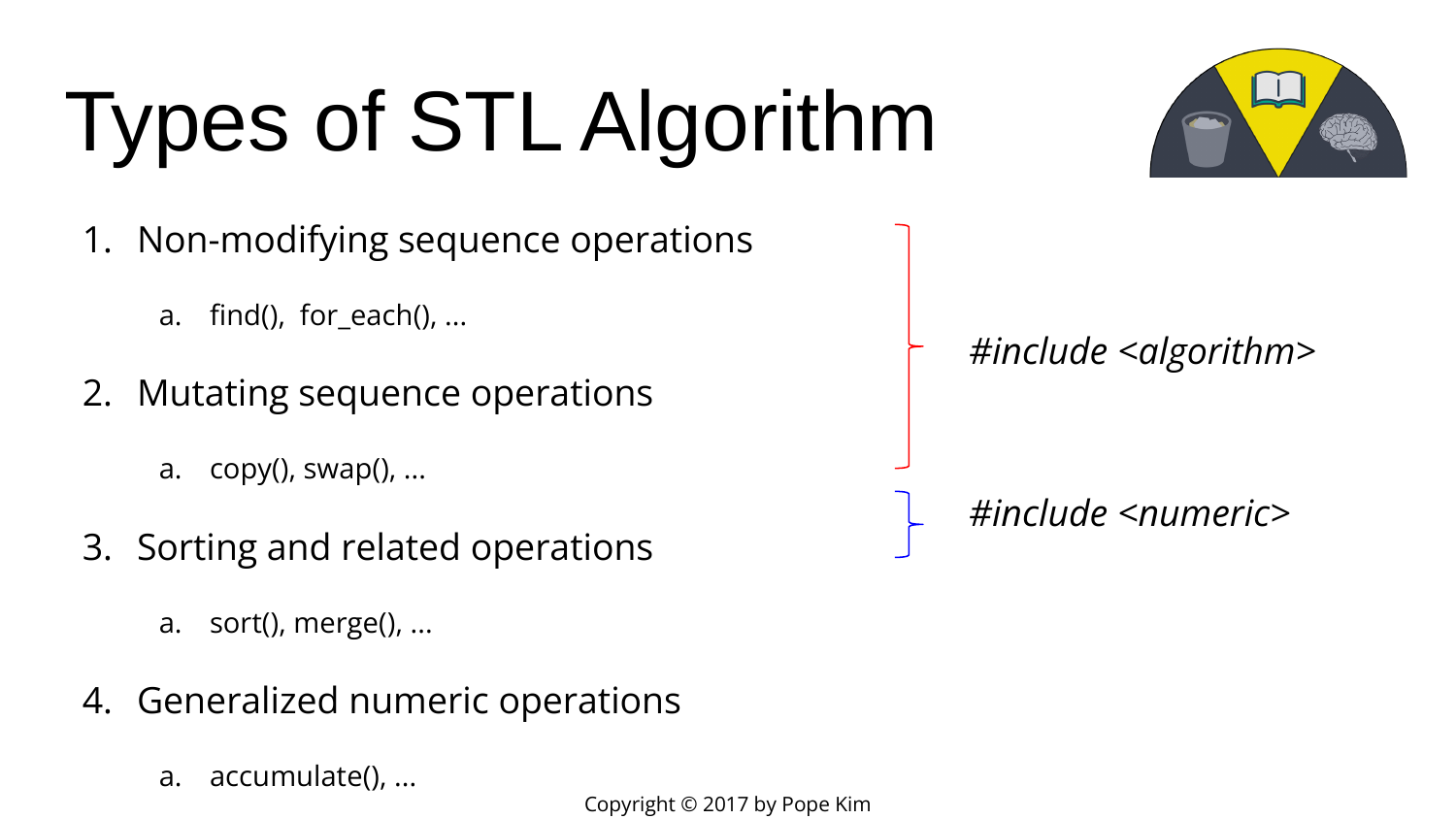

# Types of STL Algorithm
Non-modifying sequence operations
find(),  for_each(), ...
Mutating sequence operations
copy(), swap(), ...
Sorting and related operations
sort(), merge(), ...
Generalized numeric operations
accumulate(), ...

#include <algorithm>
#include <numeric>